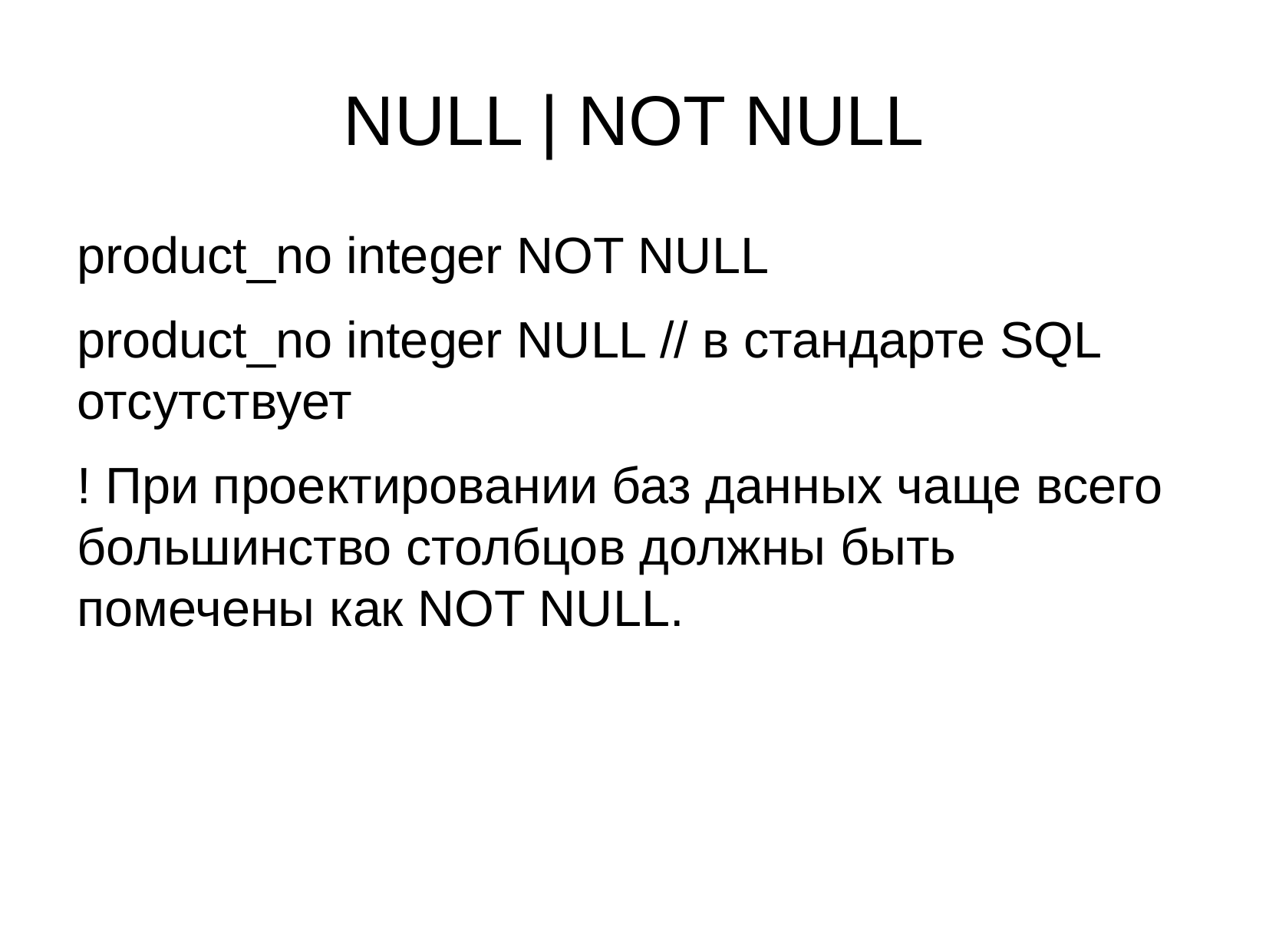

NULL | NOT NULL
product_no integer NOT NULL
product_no integer NULL // в стандарте SQL отсутствует
! При проектировании баз данных чаще всего большинство столбцов должны быть помечены как NOT NULL.